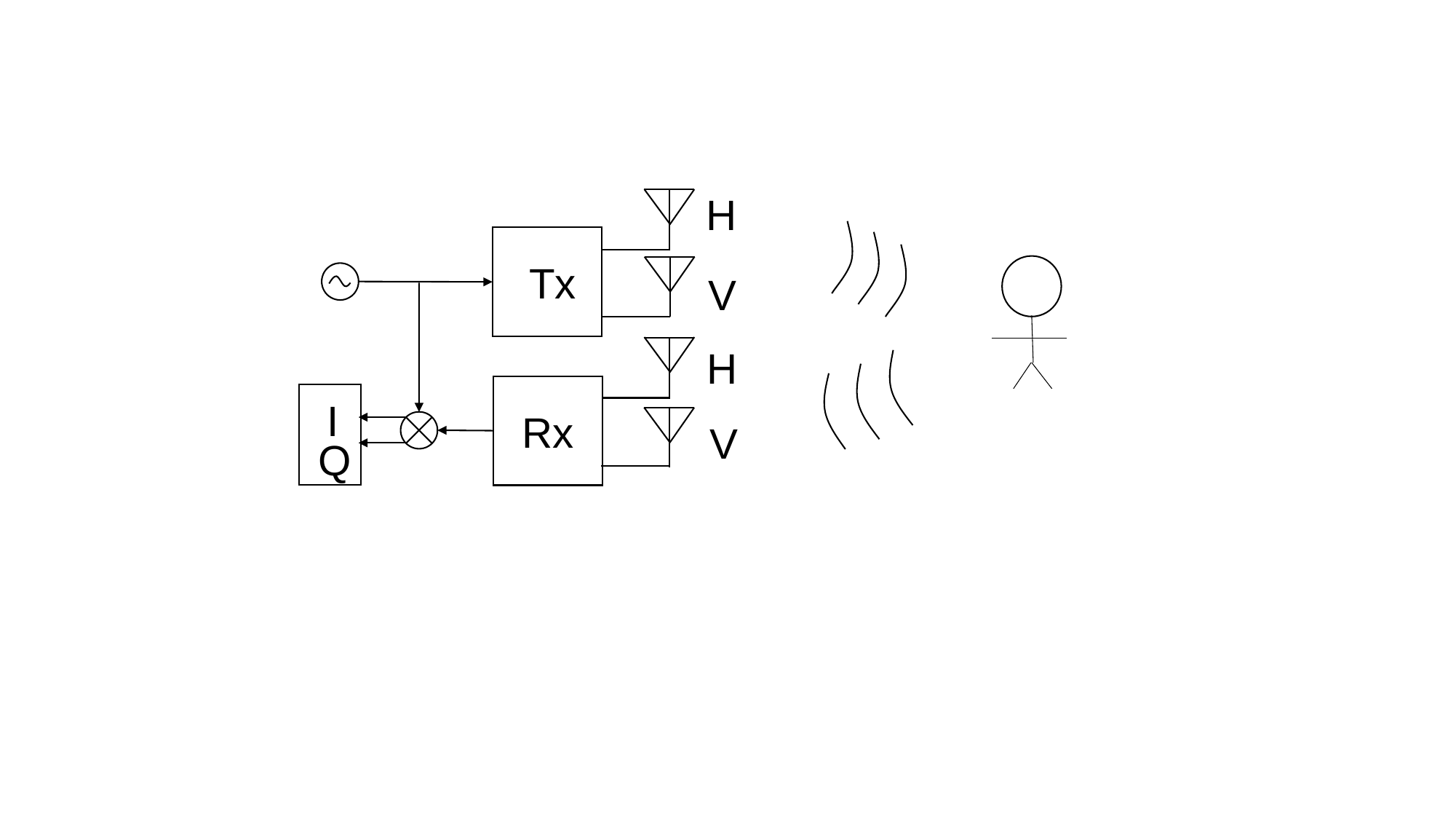

H

 Tx

V

H

Rx

I
V

Q